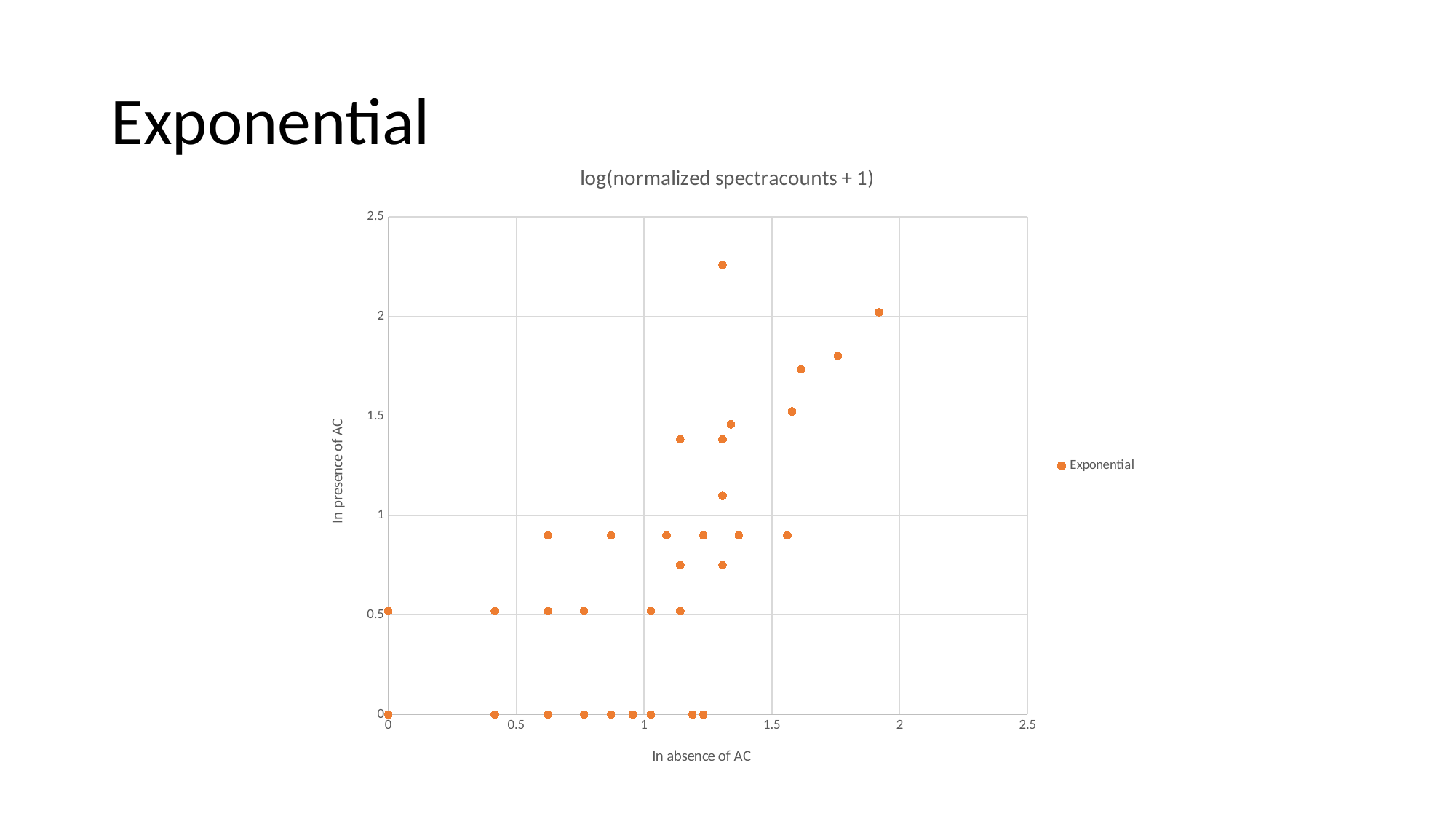

# Exponential

### Chart: log(normalized spectracounts + 1)

| Category |  |
|---|---|